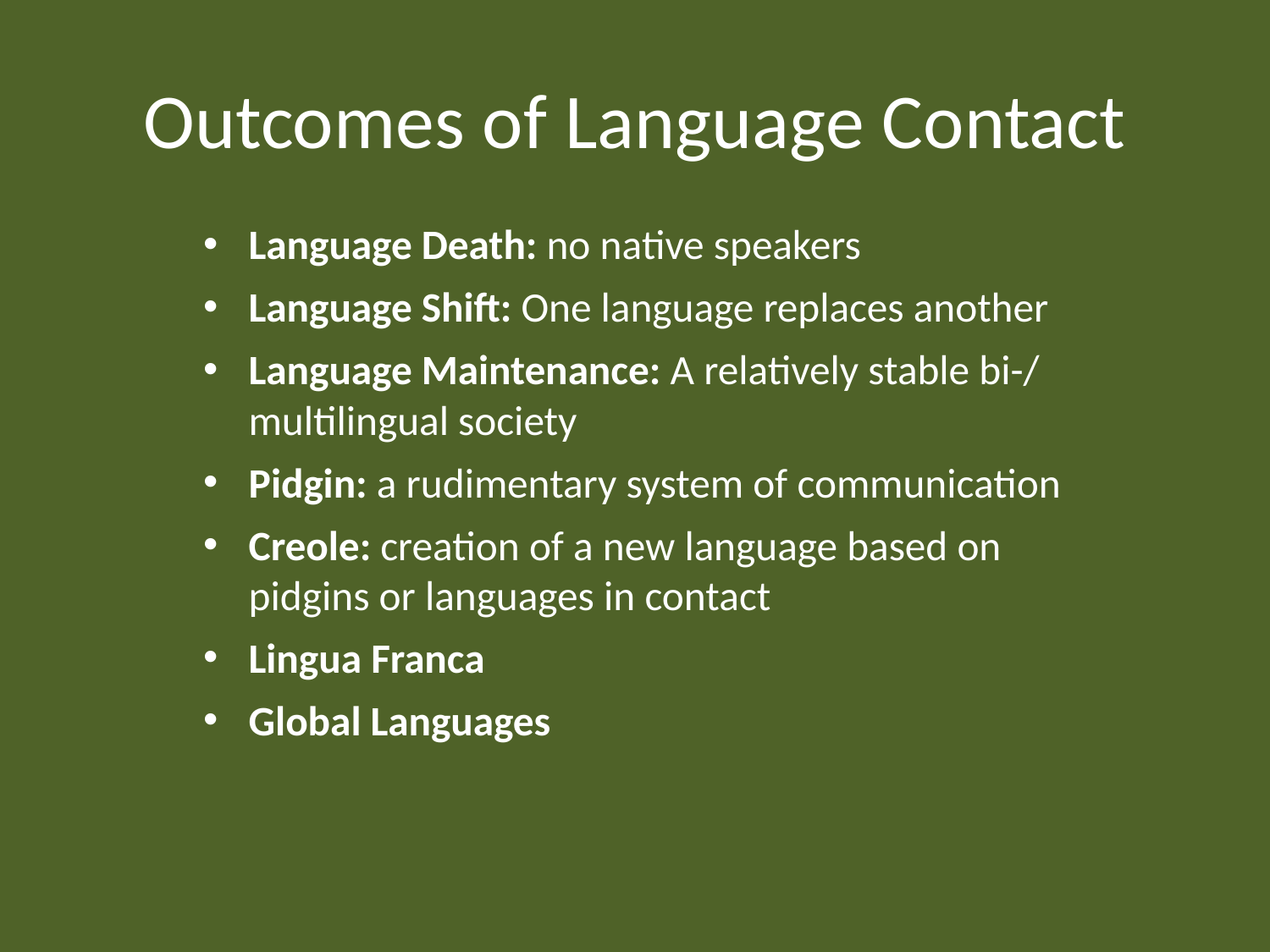

# Outcomes of Language Contact
Language Death: no native speakers
Language Shift: One language replaces another
Language Maintenance: A relatively stable bi-/ multilingual society
Pidgin: a rudimentary system of communication
Creole: creation of a new language based on pidgins or languages in contact
Lingua Franca
Global Languages